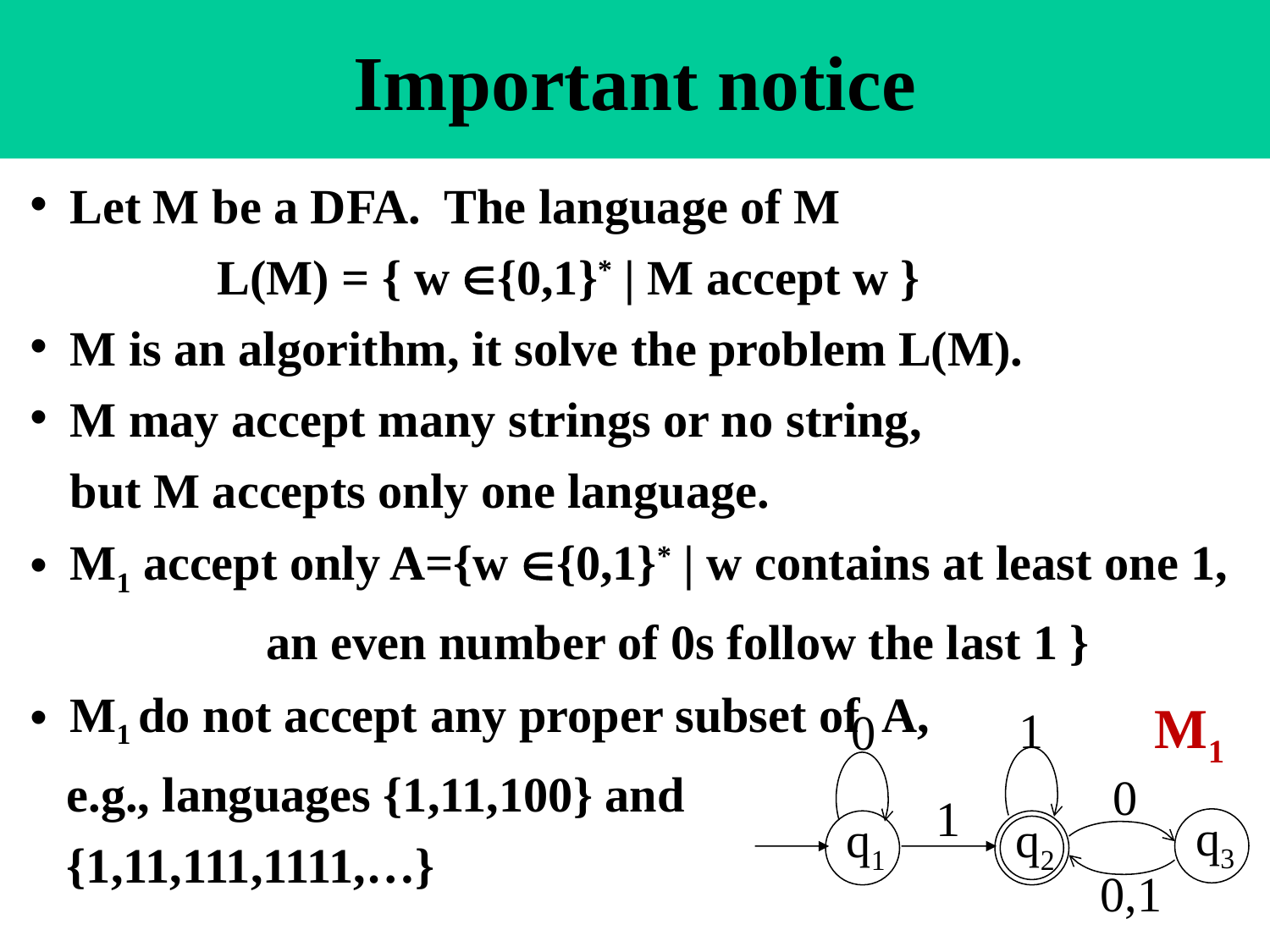

# Important notice
Let M be a DFA.  The language of M
            L(M) = { w ∈{0,1}* | M accept w }
M is an algorithm, it solve the problem L(M).
M may accept many strings or no string,
but M accepts only one language.
M1 accept only A={w ∈{0,1}* | w contains at least one 1,
                an even number of 0s follow the last 1 }
M1 do not accept any proper subset of  A,
   e.g., languages {1,11,100} and
   {1,11,111,1111,…}
M1
1
0

0

1

q3
q1
q2

0,1